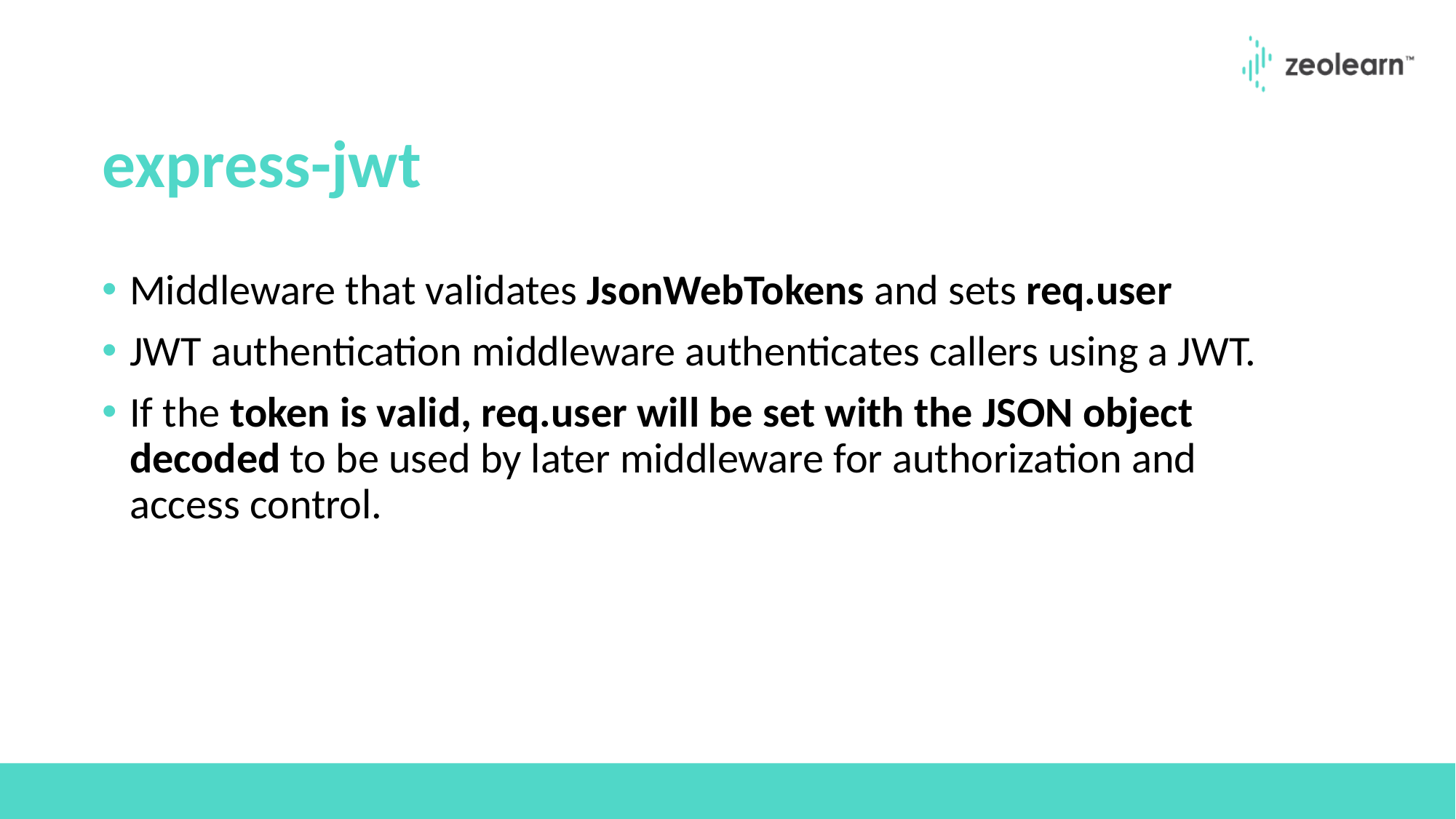

# express-jwt
Middleware that validates JsonWebTokens and sets req.user
JWT authentication middleware authenticates callers using a JWT.
If the token is valid, req.user will be set with the JSON object decoded to be used by later middleware for authorization and access control.